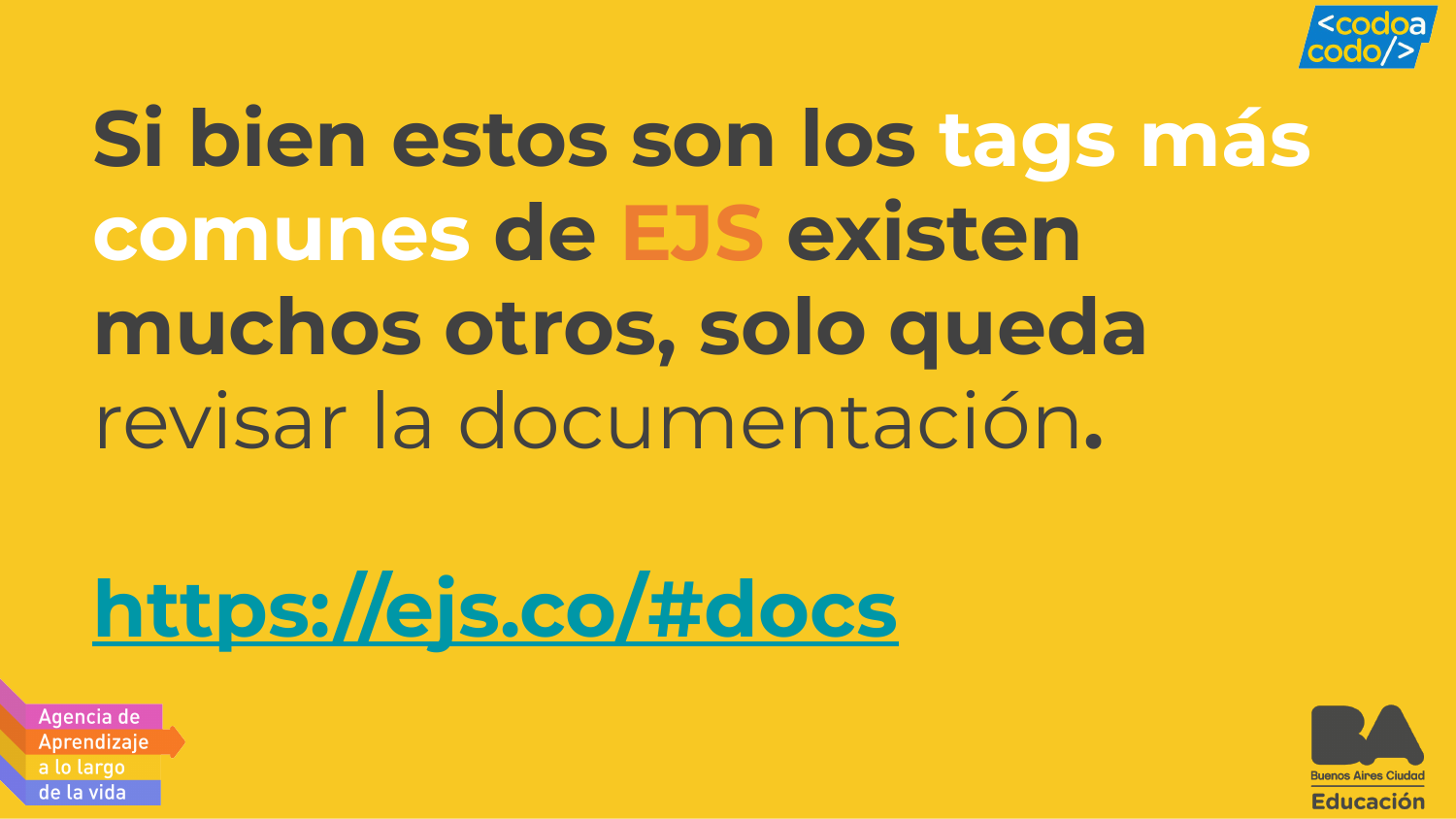

# Si bien estos son los tags más comunes de EJS existen muchos otros, solo queda revisar la documentación.

https://ejs.co/#docs